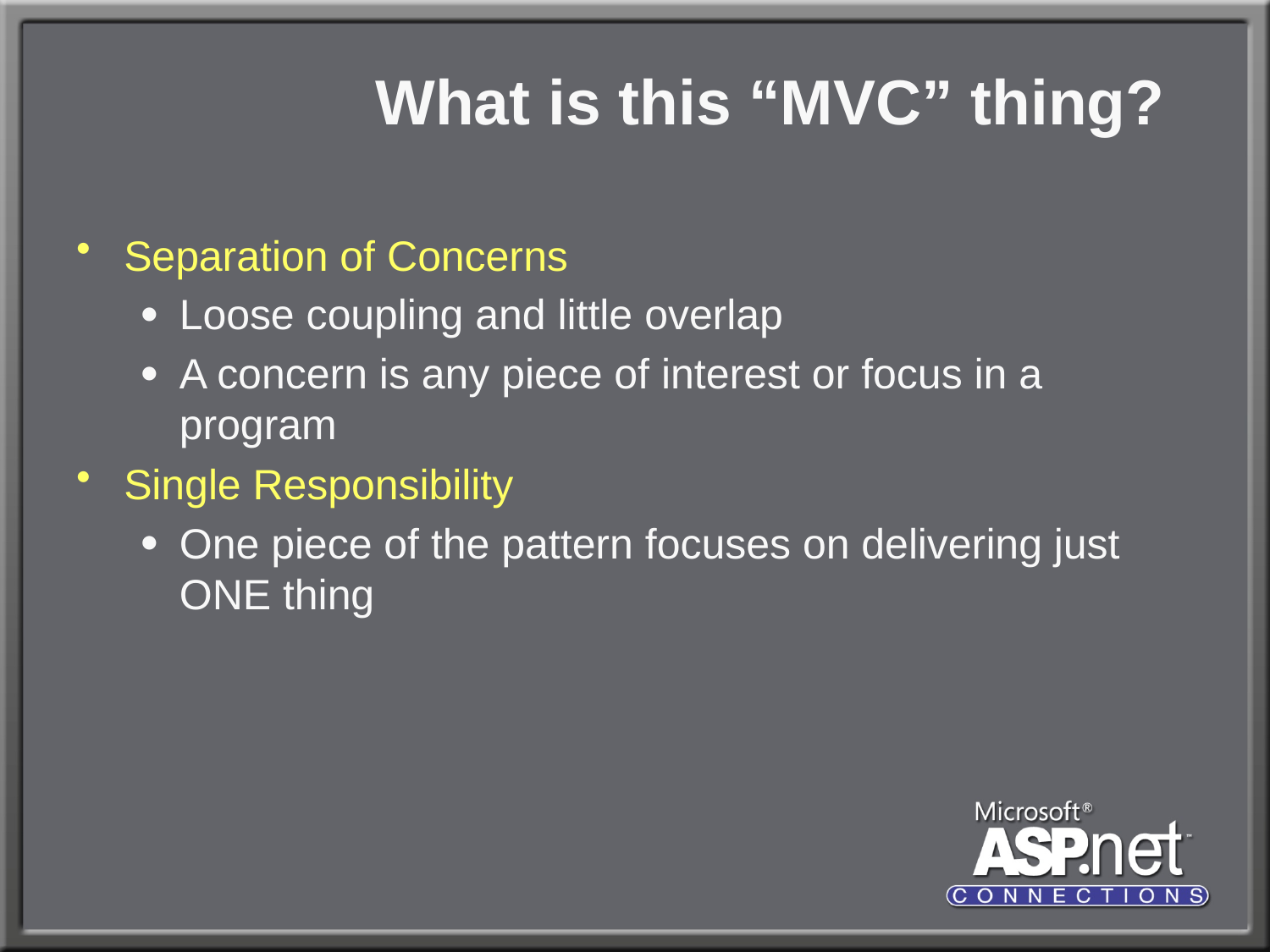

# What is this “MVC” thing?
Separation of Concerns
Loose coupling and little overlap
A concern is any piece of interest or focus in a program
Single Responsibility
One piece of the pattern focuses on delivering just ONE thing